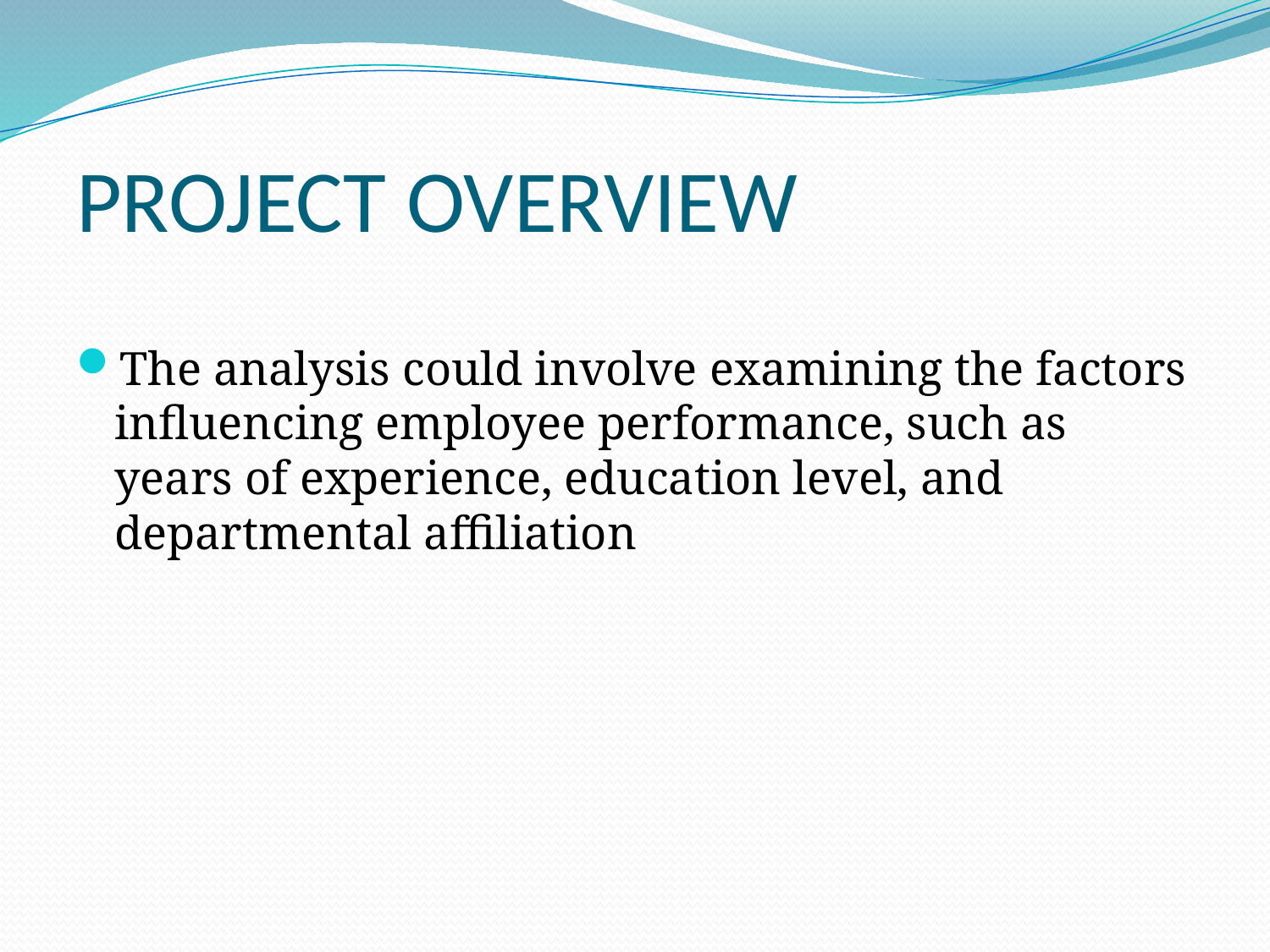

# PROJECT OVERVIEW

The analysis could involve examining the factors influencing employee performance, such as years of experience, education level, and departmental affiliation